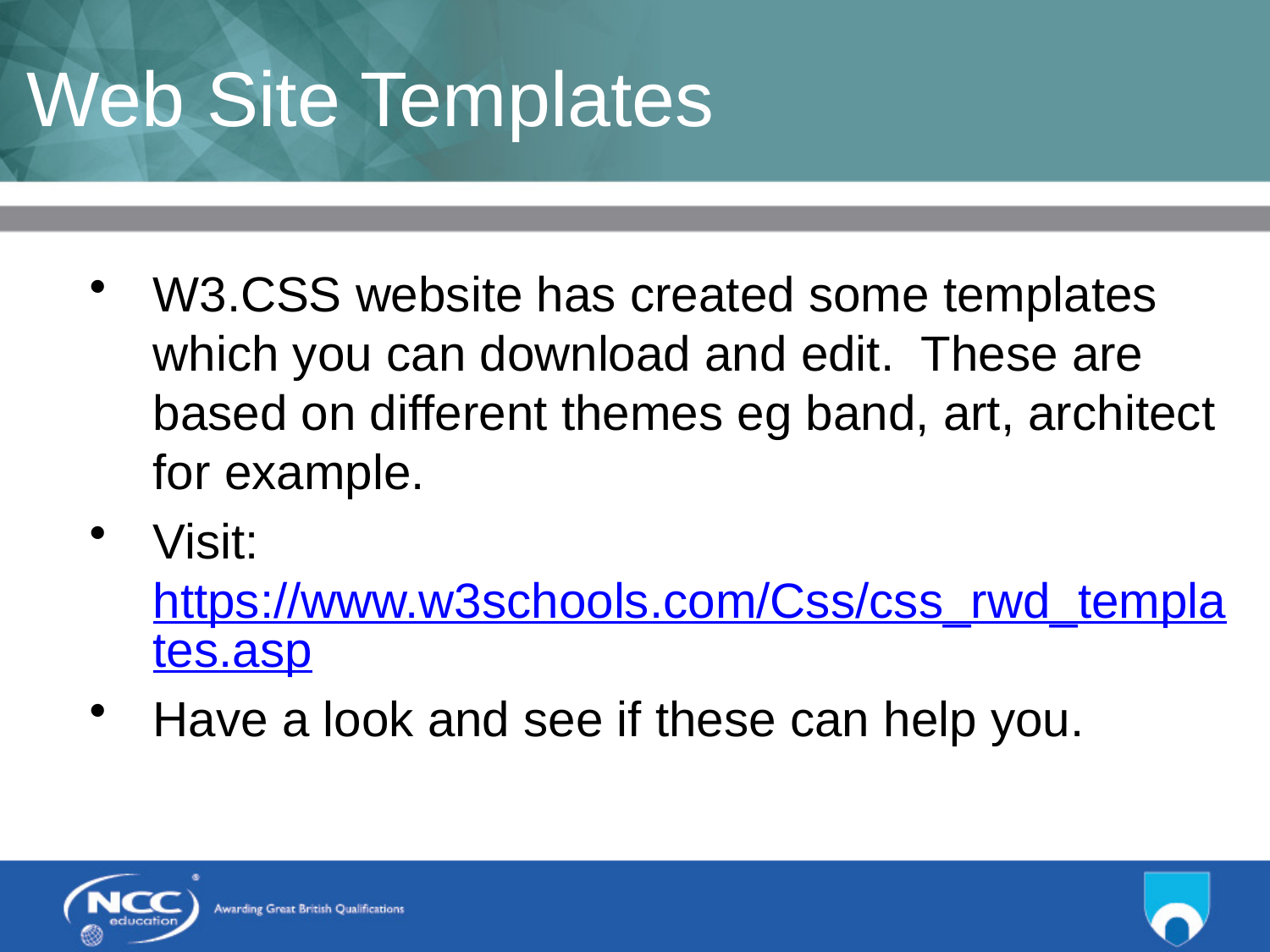

# Web Site Templates
W3.CSS website has created some templates which you can download and edit.  These are based on different themes eg band, art, architect for example.
Visit: https://www.w3schools.com/Css/css_rwd_templates.asp
Have a look and see if these can help you.